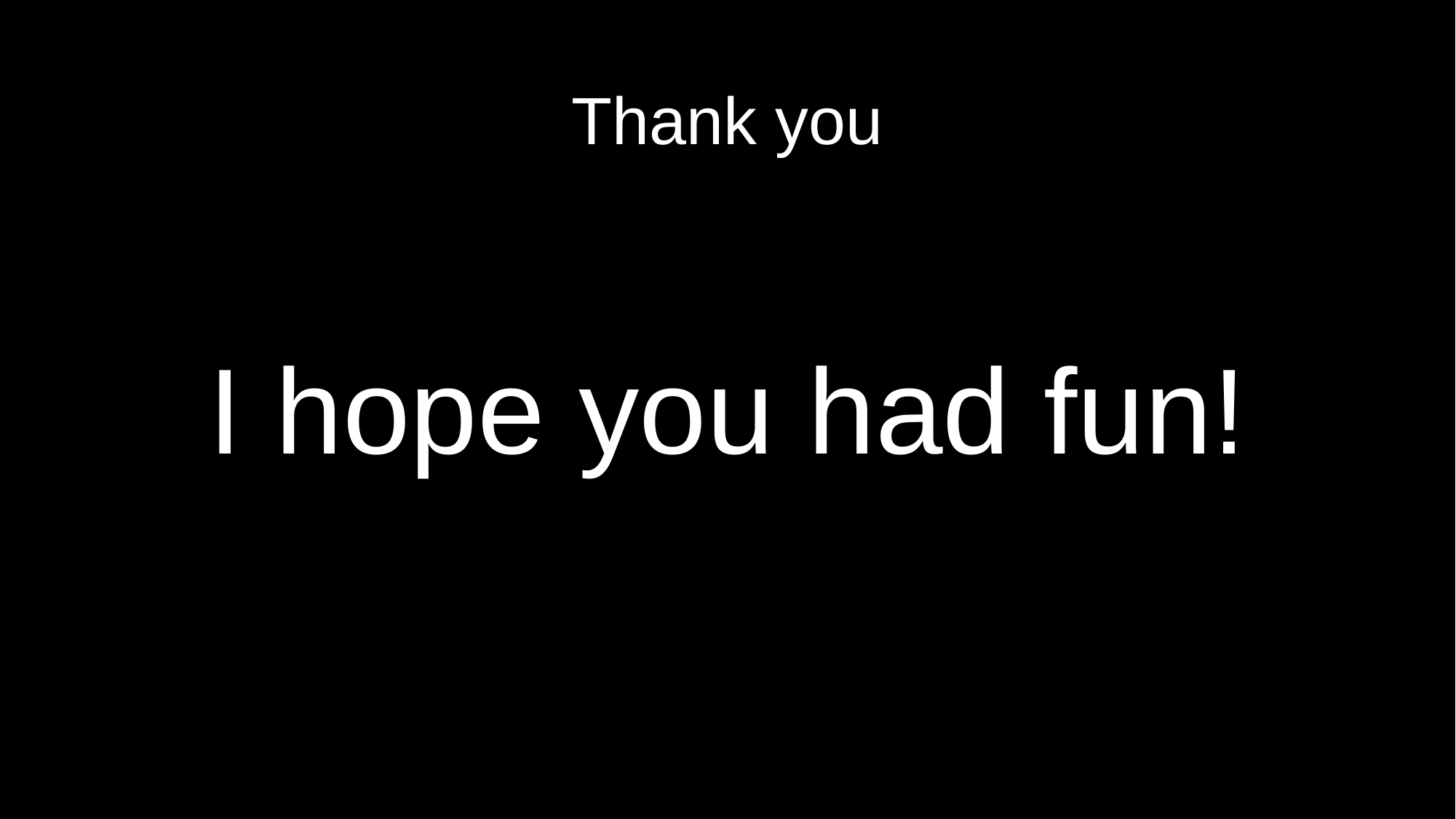

# Thank you
I hope you had fun!